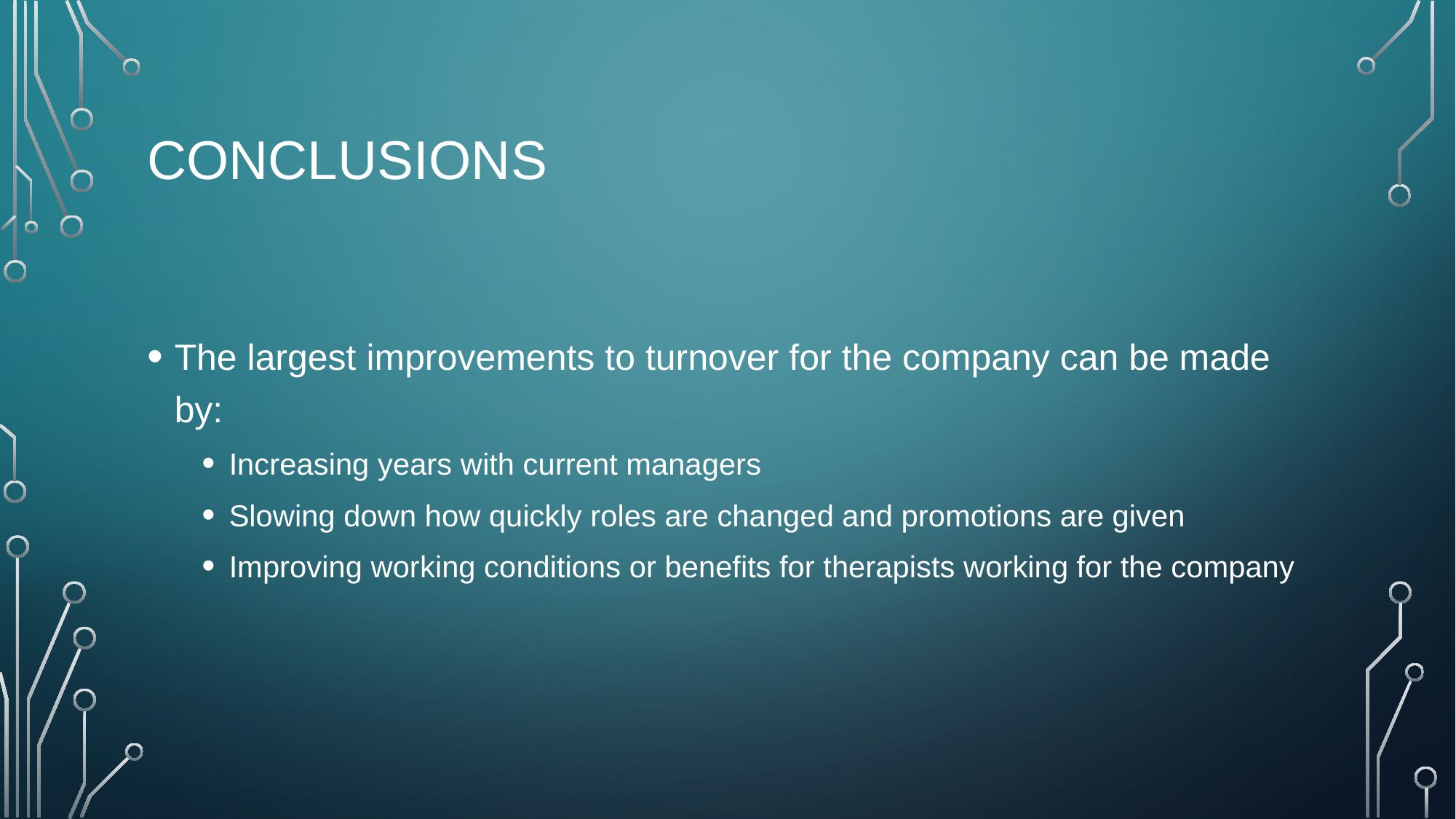

# Conclusions
The largest improvements to turnover for the company can be made by:
Increasing years with current managers
Slowing down how quickly roles are changed and promotions are given
Improving working conditions or benefits for therapists working for the company